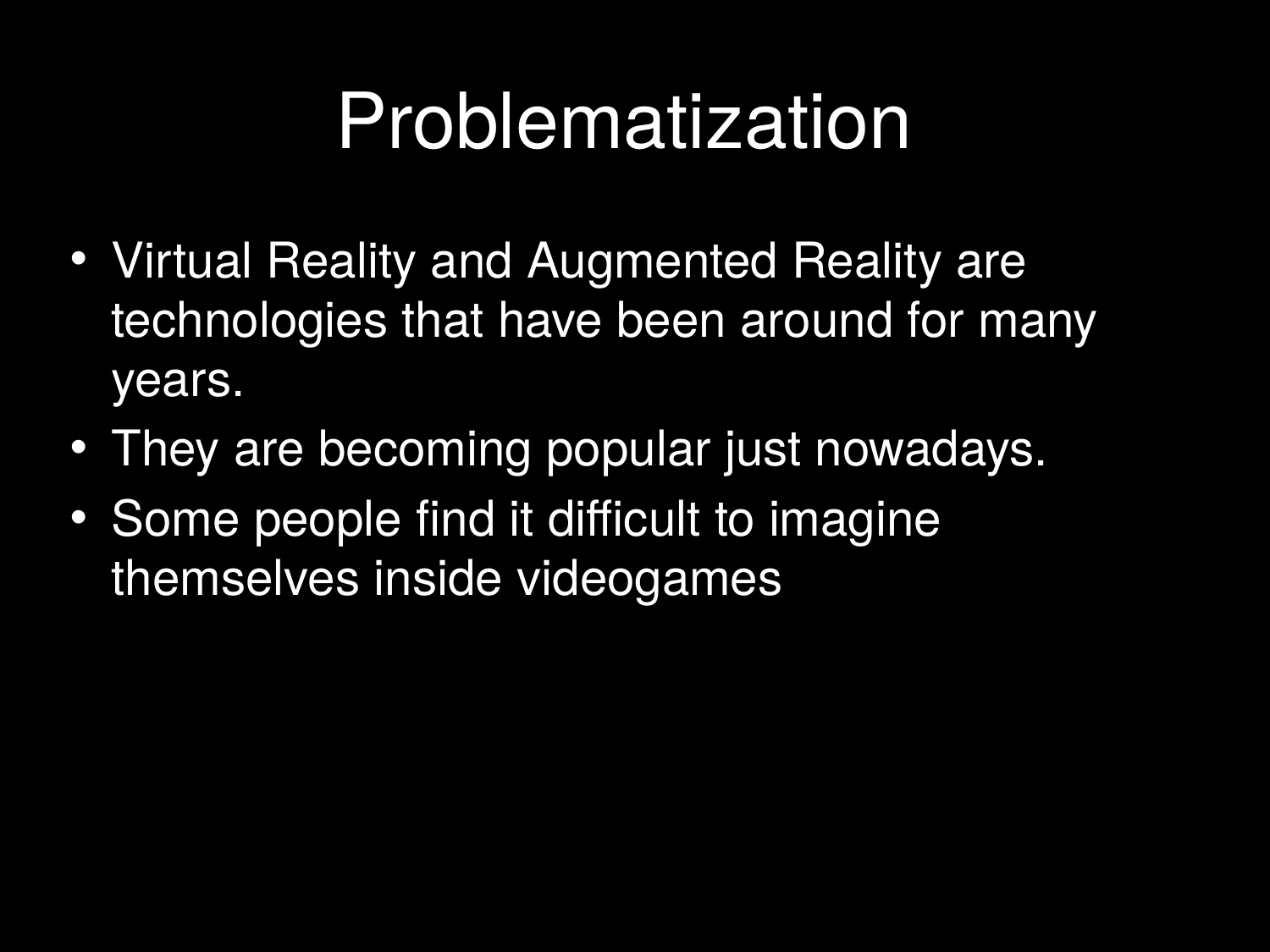

# Problematization
Virtual Reality and Augmented Reality are technologies that have been around for many years.
They are becoming popular just nowadays.
Some people find it difficult to imagine themselves inside videogames Some people